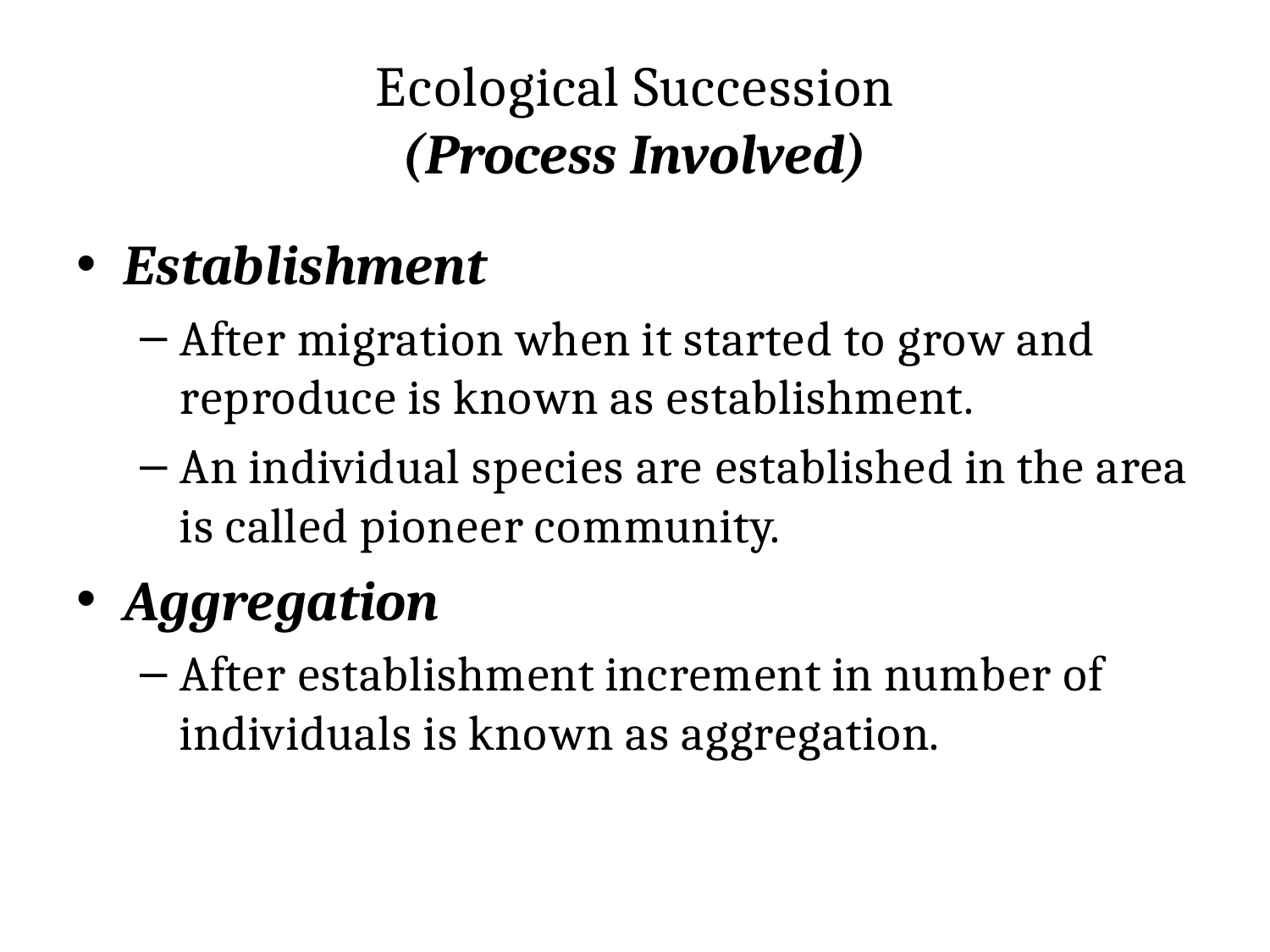

# Ecological Succession (Process Involved)
Establishment
After migration when it started to grow and reproduce is known as establishment.
An individual species are established in the area is called pioneer community.
Aggregation
After establishment increment in number of individuals is known as aggregation.